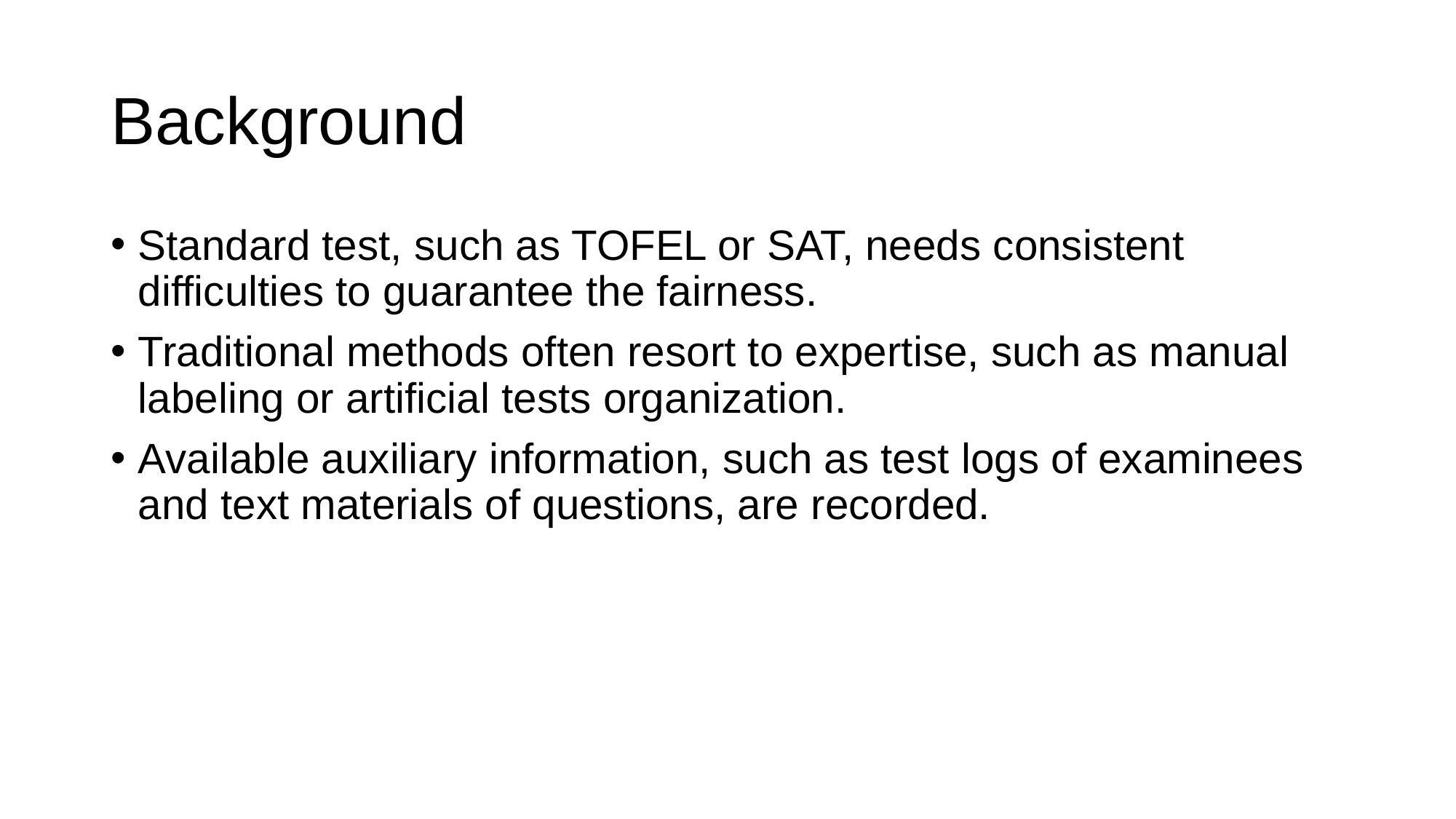

# Background
Standard test, such as TOFEL or SAT, needs consistent difficulties to guarantee the fairness.
Traditional methods often resort to expertise, such as manual labeling or artificial tests organization.
Available auxiliary information, such as test logs of examinees and text materials of questions, are recorded.